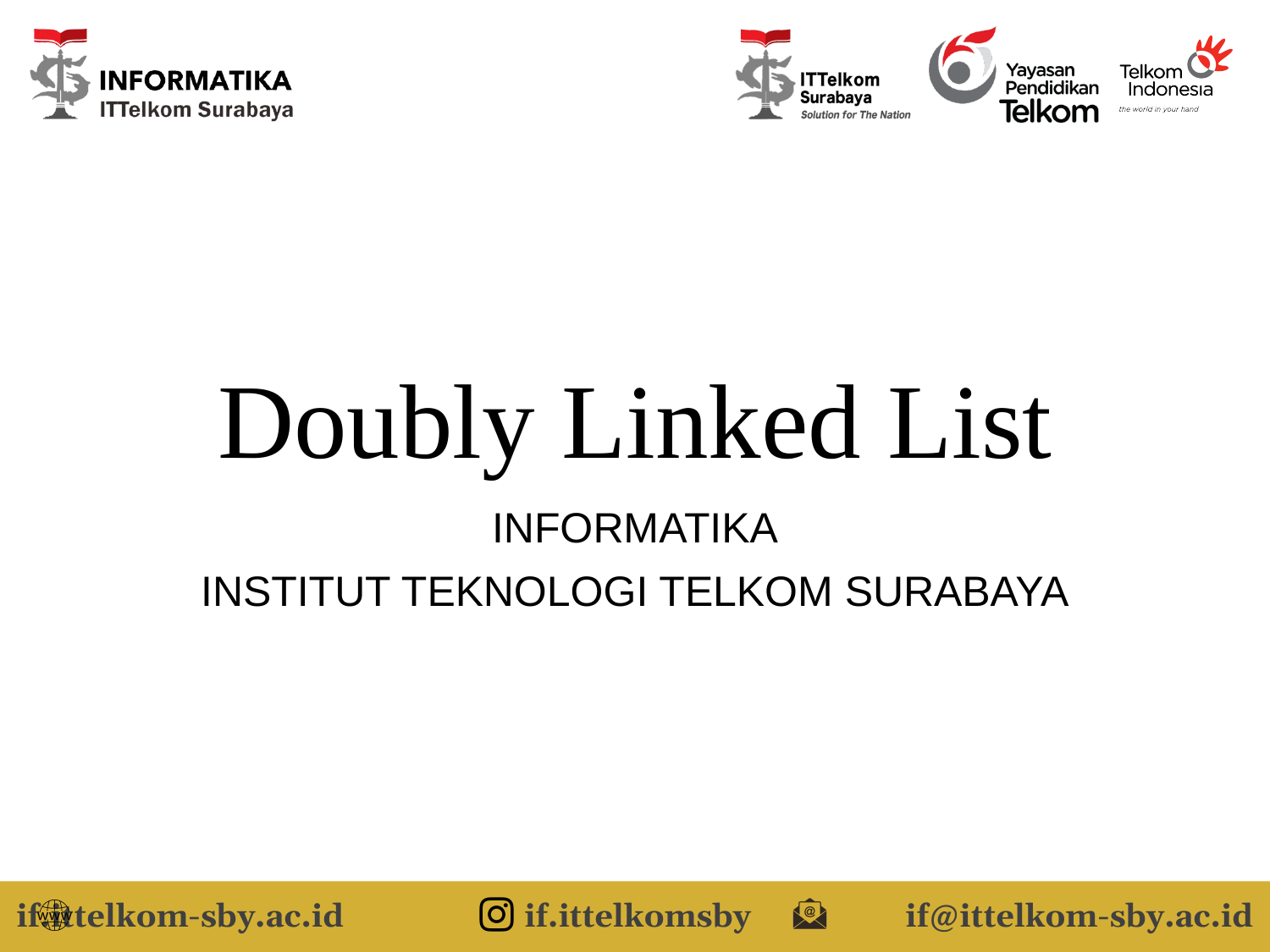

# Doubly Linked List
INFORMATIKA
INSTITUT TEKNOLOGI TELKOM SURABAYA